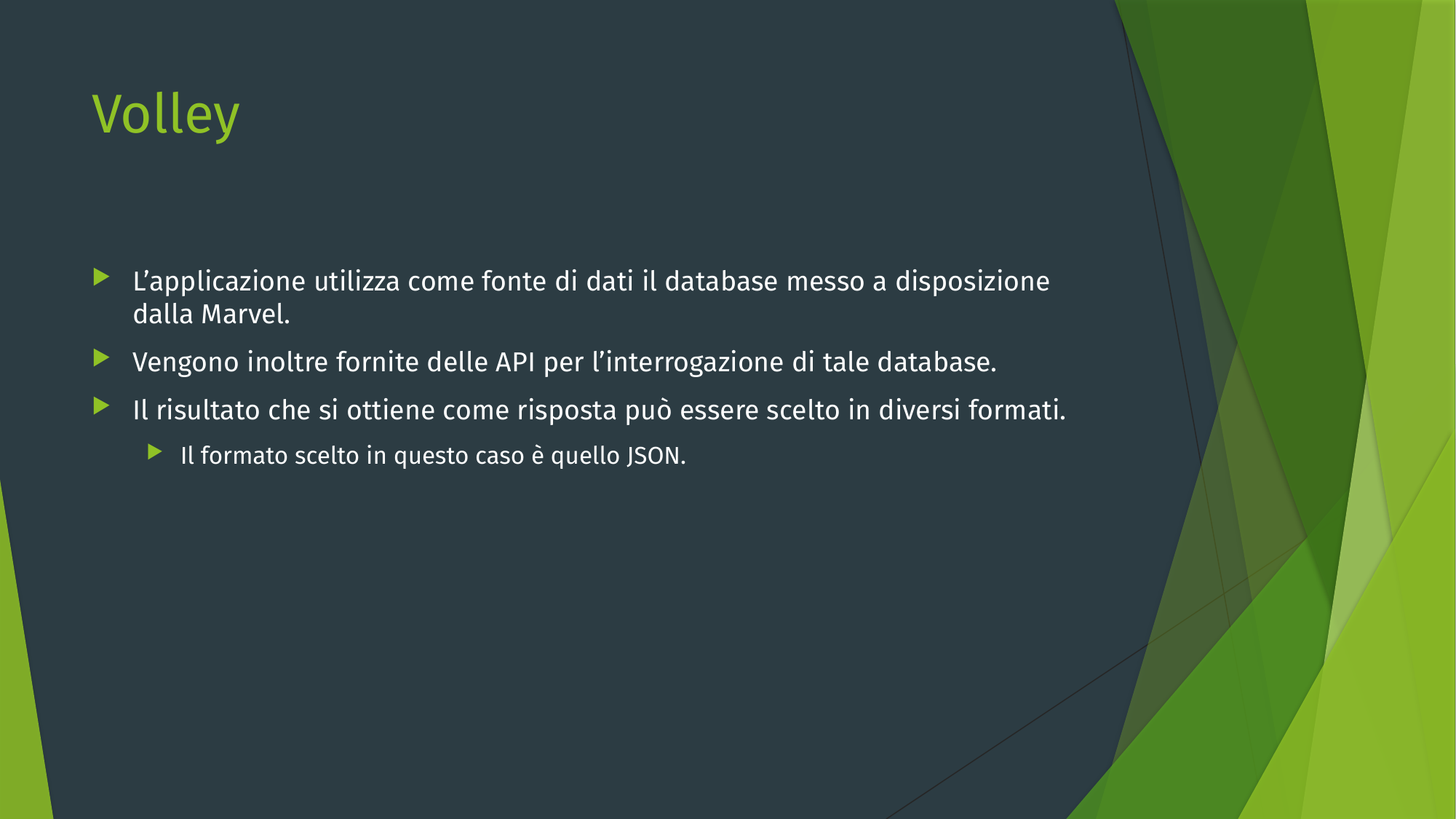

# Volley
L’applicazione utilizza come fonte di dati il database messo a disposizione dalla Marvel.
Vengono inoltre fornite delle API per l’interrogazione di tale database.
Il risultato che si ottiene come risposta può essere scelto in diversi formati.
Il formato scelto in questo caso è quello JSON.